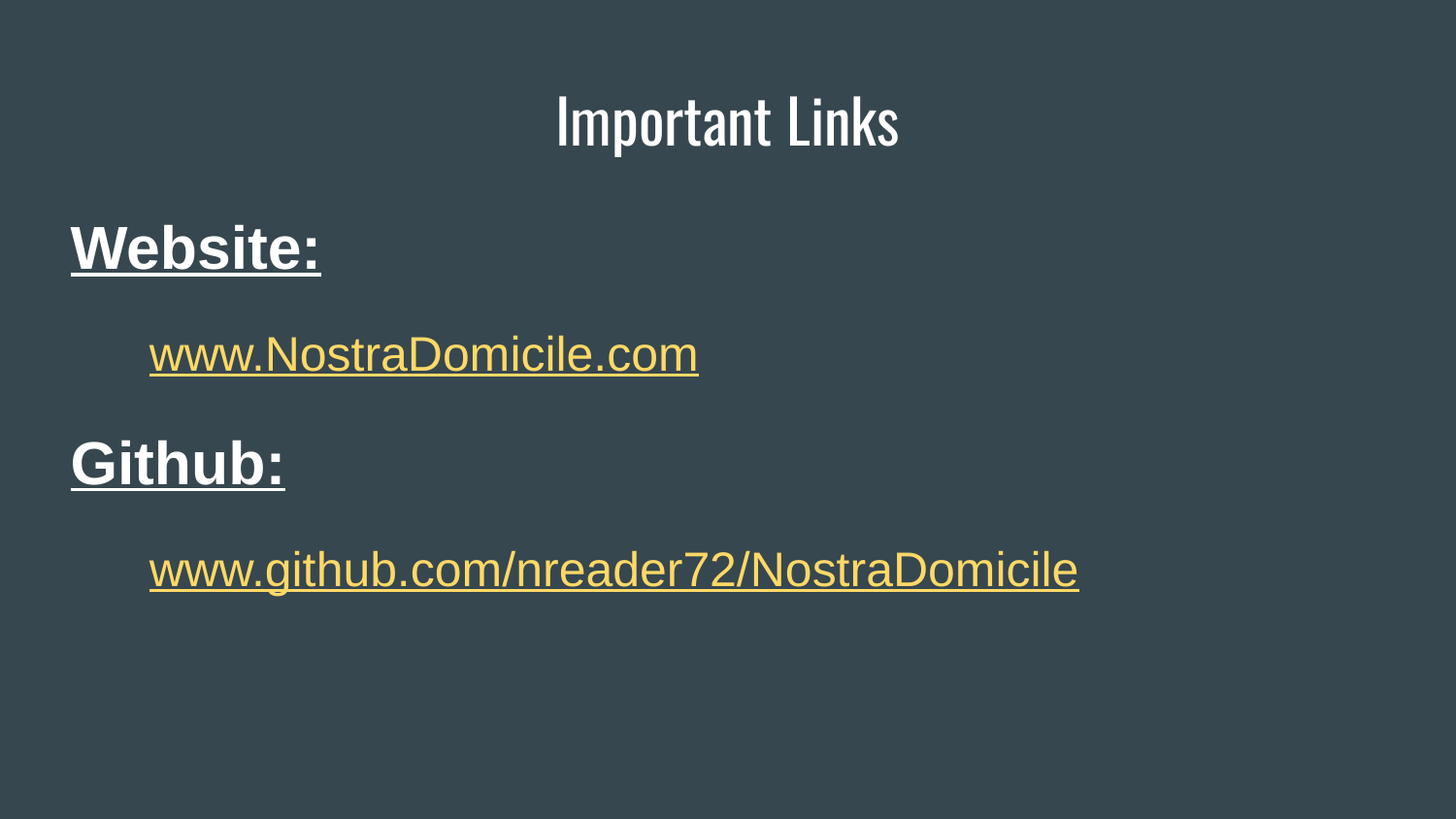

# Important Links
Website:
www.NostraDomicile.com
Github:
www.github.com/nreader72/NostraDomicile